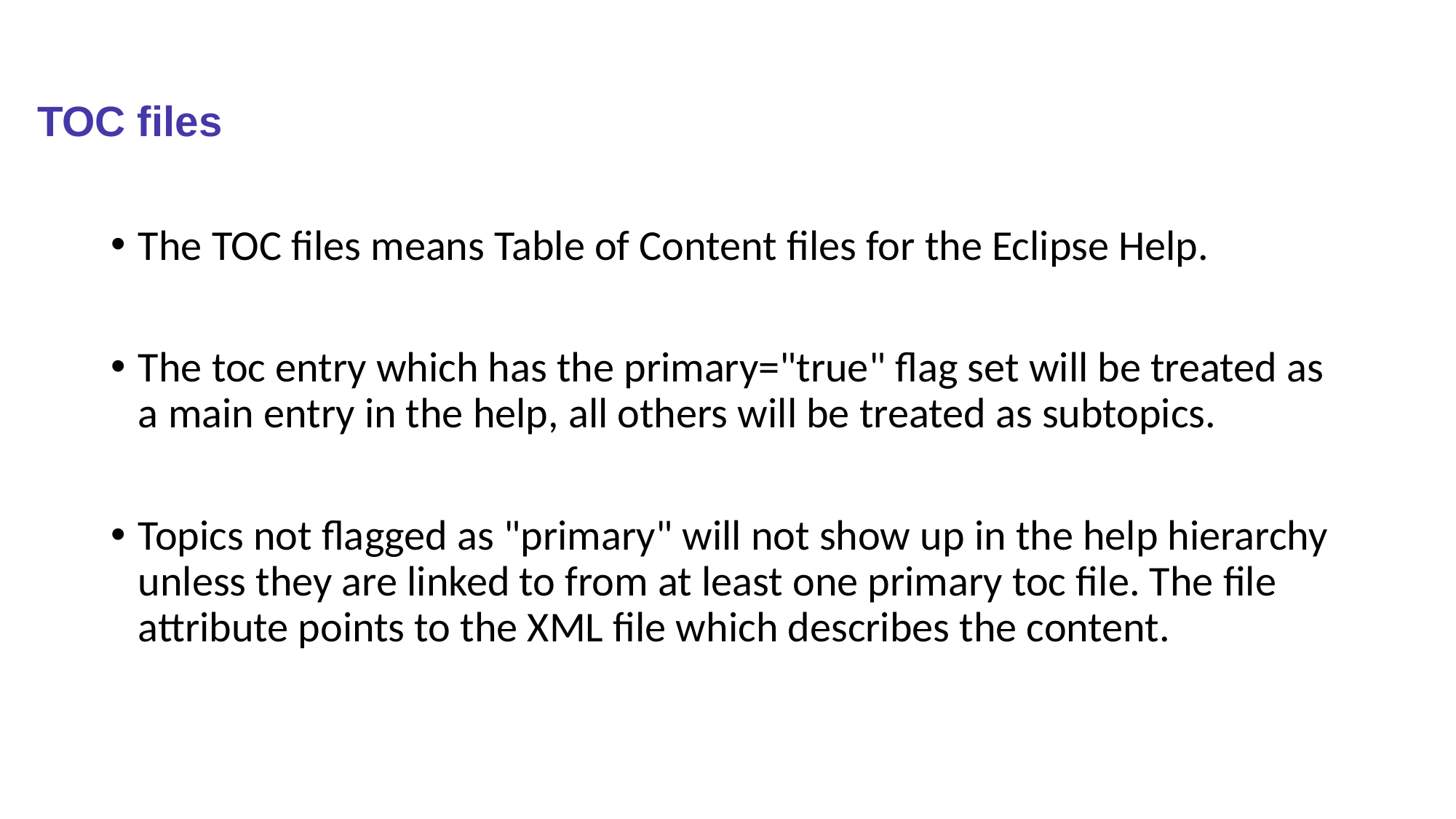

# TOC files
The TOC files means Table of Content files for the Eclipse Help.

The toc entry which has the primary="true" flag set will be treated as a main entry in the help, all others will be treated as subtopics.

Topics not flagged as "primary" will not show up in the help hierarchy unless they are linked to from at least one primary toc file. The file attribute points to the XML file which describes the content.